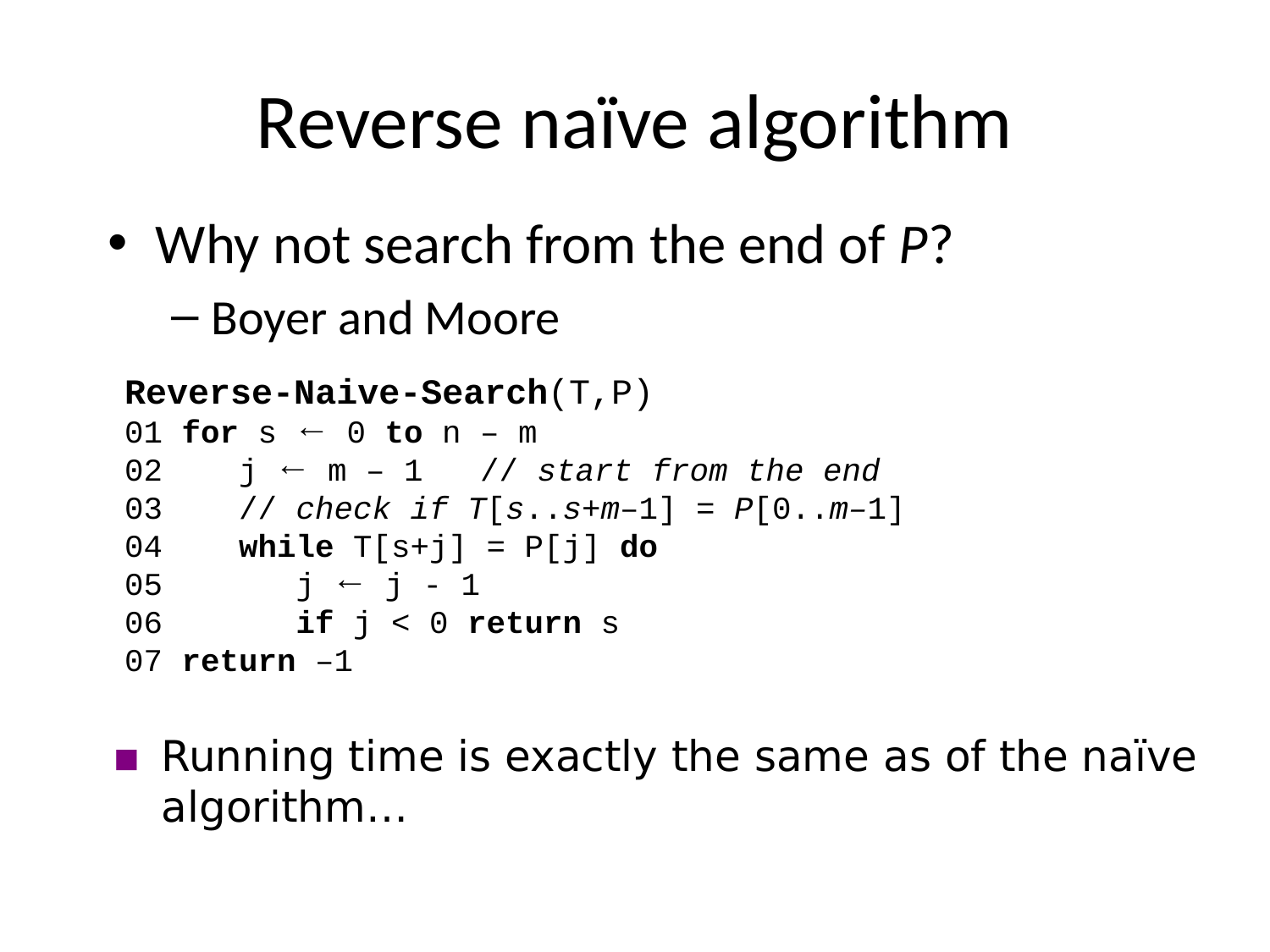

# Reverse naïve algorithm
Why not search from the end of P?
Boyer and Moore
Reverse-Naive-Search(T,P)
01 for s ← 0 to n – m
02    j ← m – 1   // start from the end
03    // check if T[s..s+m–1] = P[0..m–1]
04    while T[s+j] = P[j] do
05       j ← j - 1
06       if j < 0 return s
07 return –1
Running time is exactly the same as of the naïve algorithm…